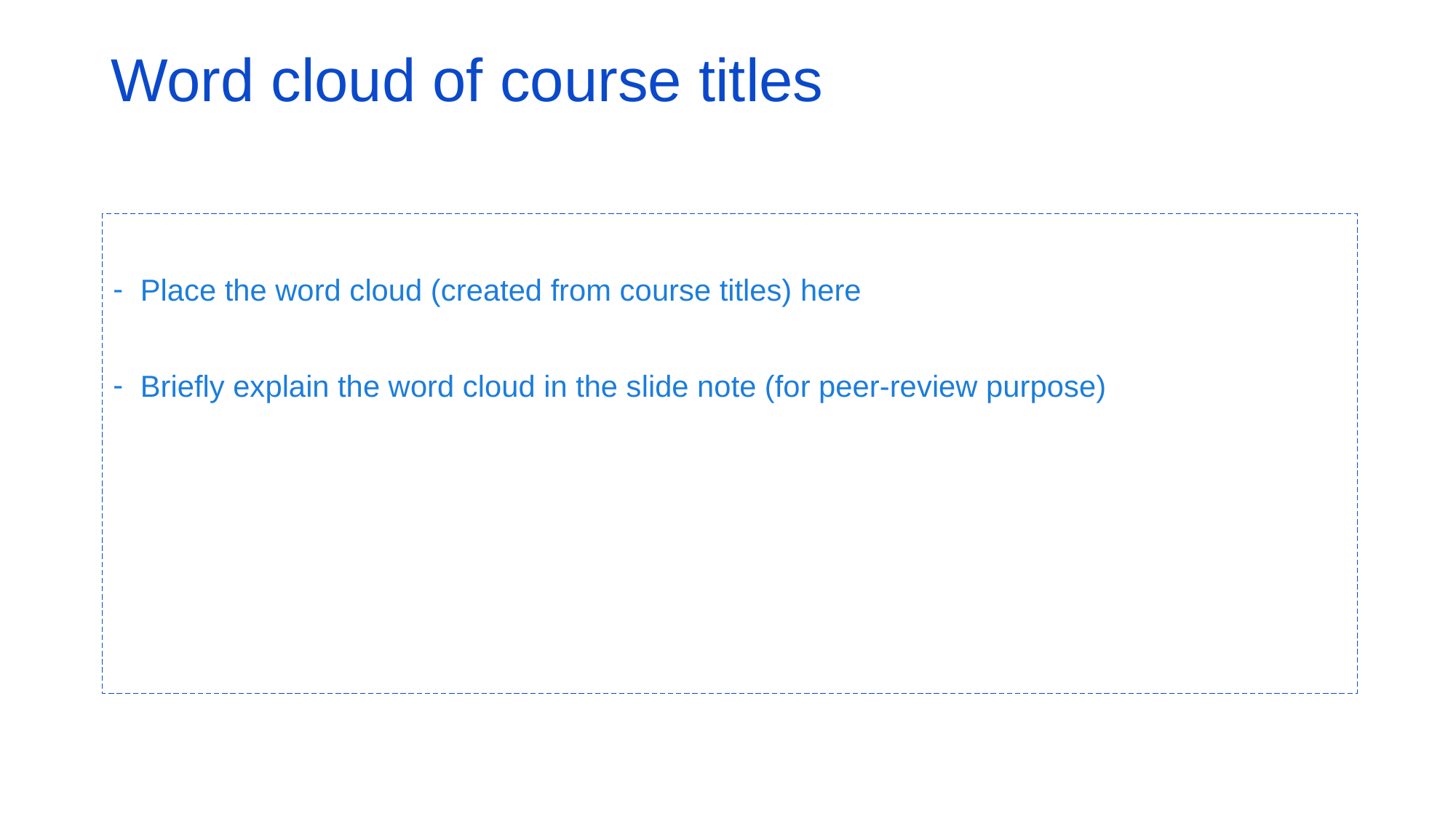

# Word cloud of course titles

Place the word cloud (created from course titles) here

Briefly explain the word cloud in the slide note (for peer-review purpose)